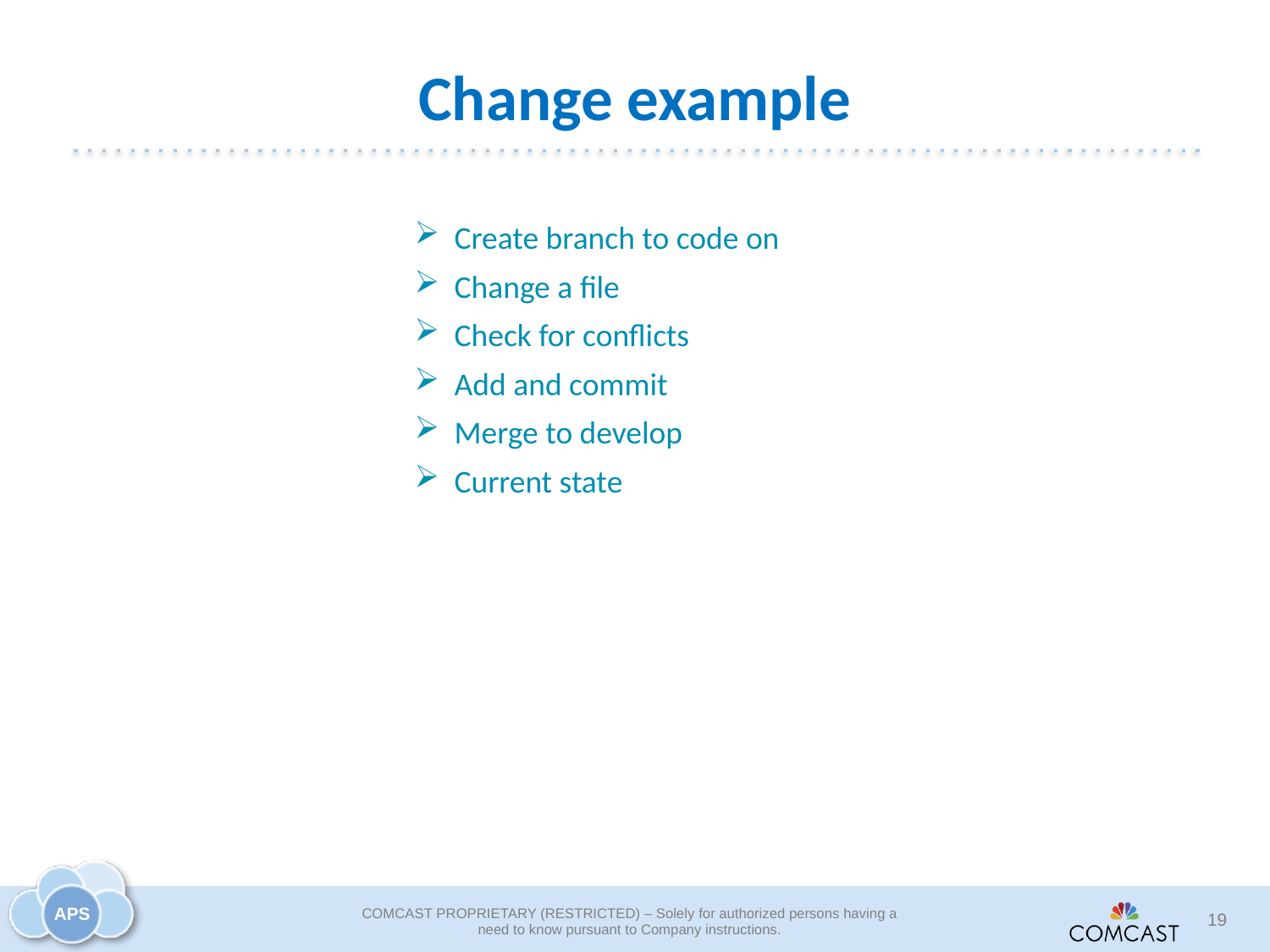

# Change example
Create branch to code on
Change a file
Check for conflicts
Add and commit
Merge to develop
Current state